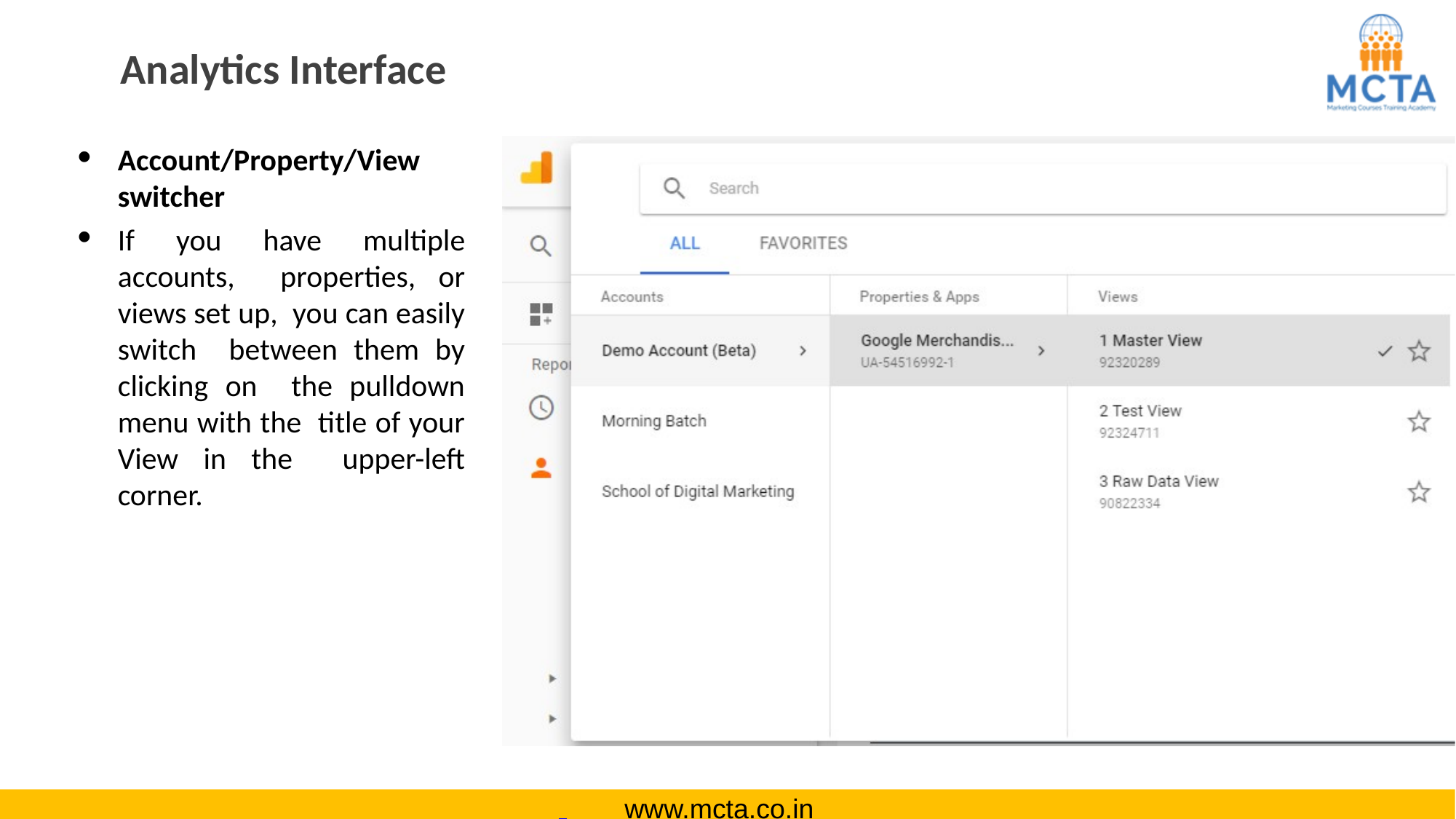

# Analytics Interface

Account/Property/View
switcher
If you have multiple accounts,  properties, or views set up,  you can easily switch  between them by clicking on  the pulldown menu with the  title of your View in the  upper-left corner.